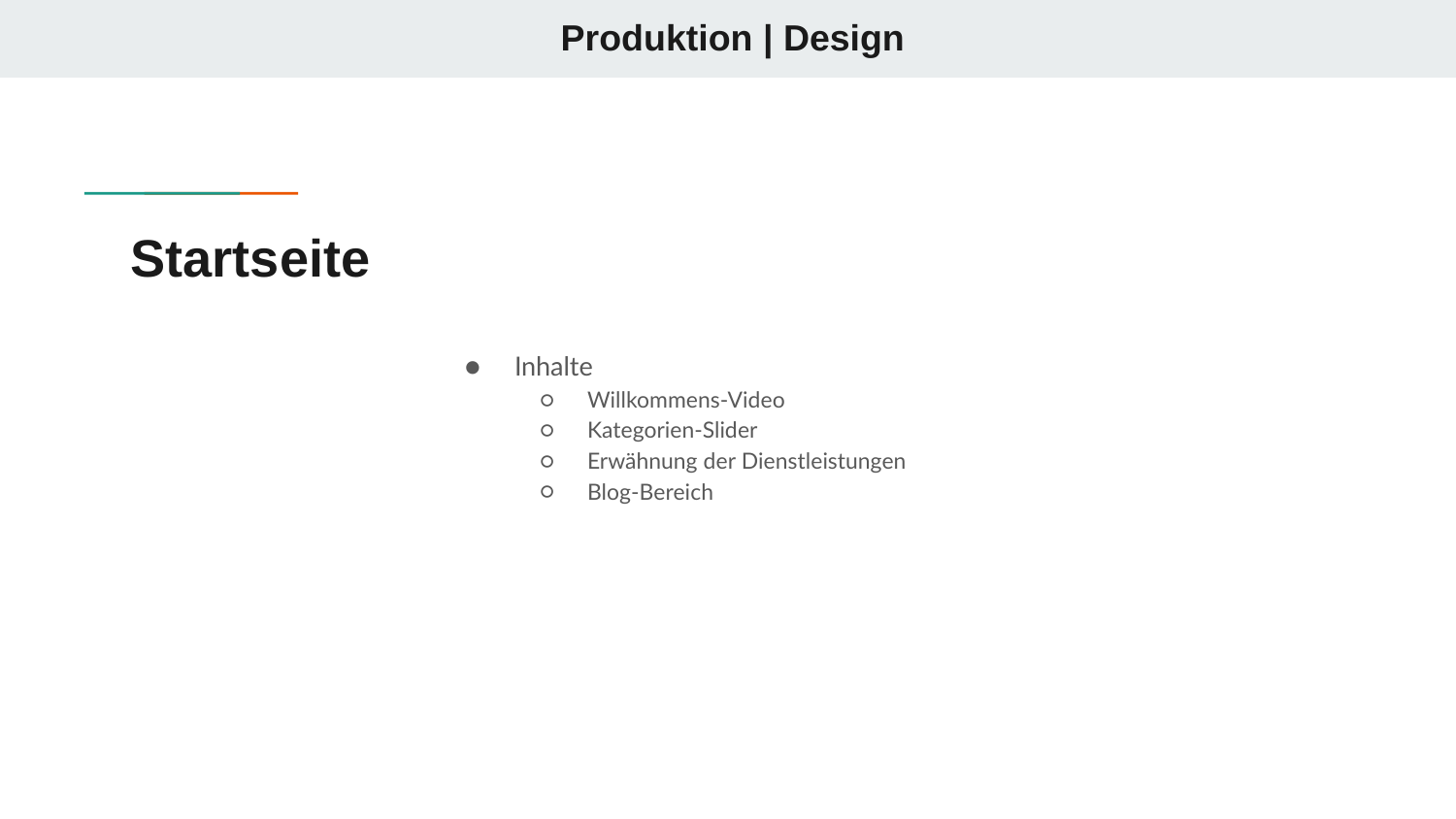

# Produktion | Design
Startseite
Inhalte
Willkommens-Video
Kategorien-Slider
Erwähnung der Dienstleistungen
Blog-Bereich